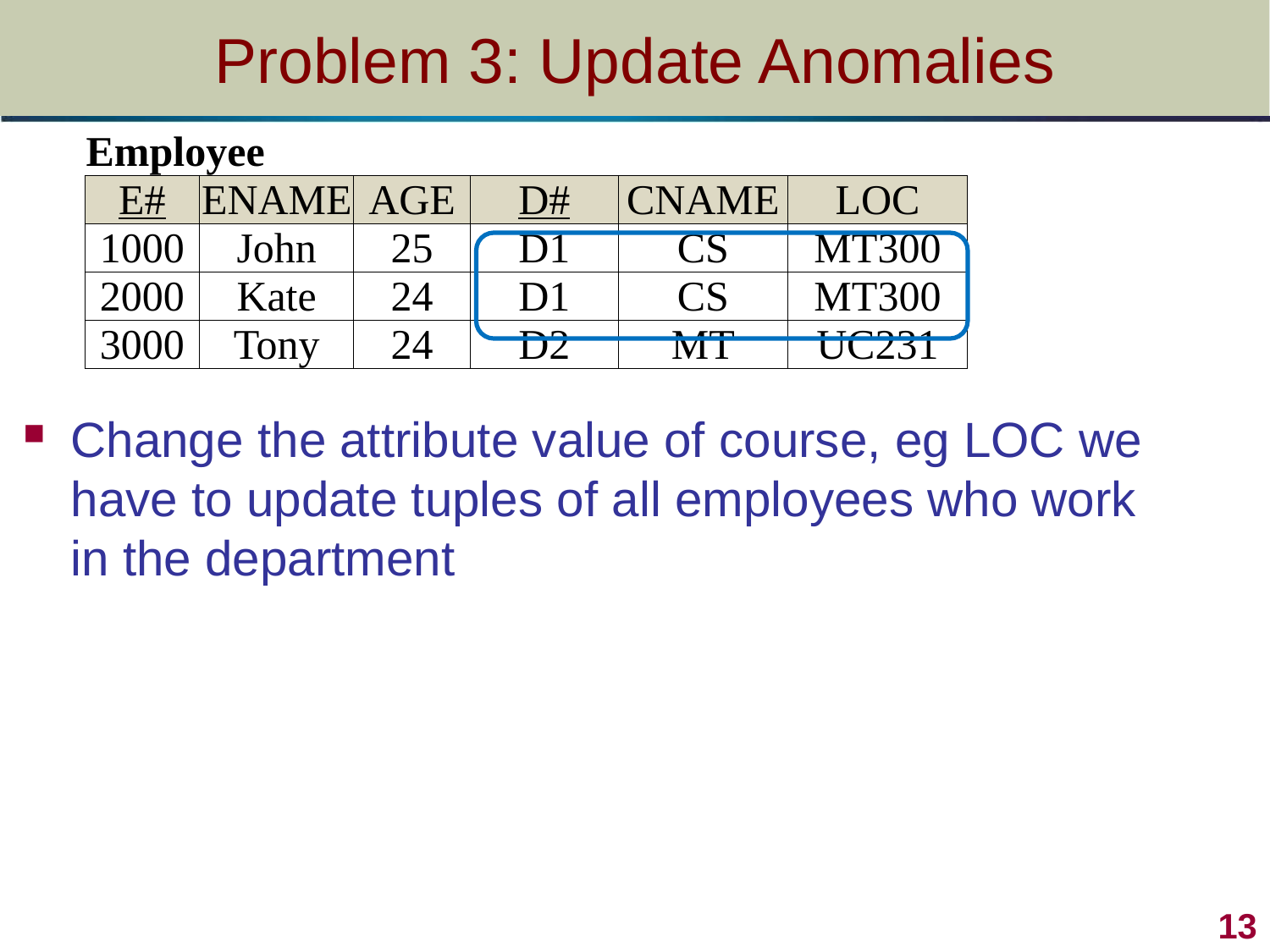

# Problem 3: Update Anomalies
| Employee |  |  |  |  |  |
| --- | --- | --- | --- | --- | --- |
| E# | ENAME | AGE | D# | CNAME | LOC |
| 1000 | John | 25 | D1 | CS | MT300 |
| 2000 | Kate | 24 | D1 | CS | MT300 |
| 3000 | Tony | 24 | D2 | MT | UC231 |

Change the attribute value of course, eg LOC we have to update tuples of all employees who work in the department

13